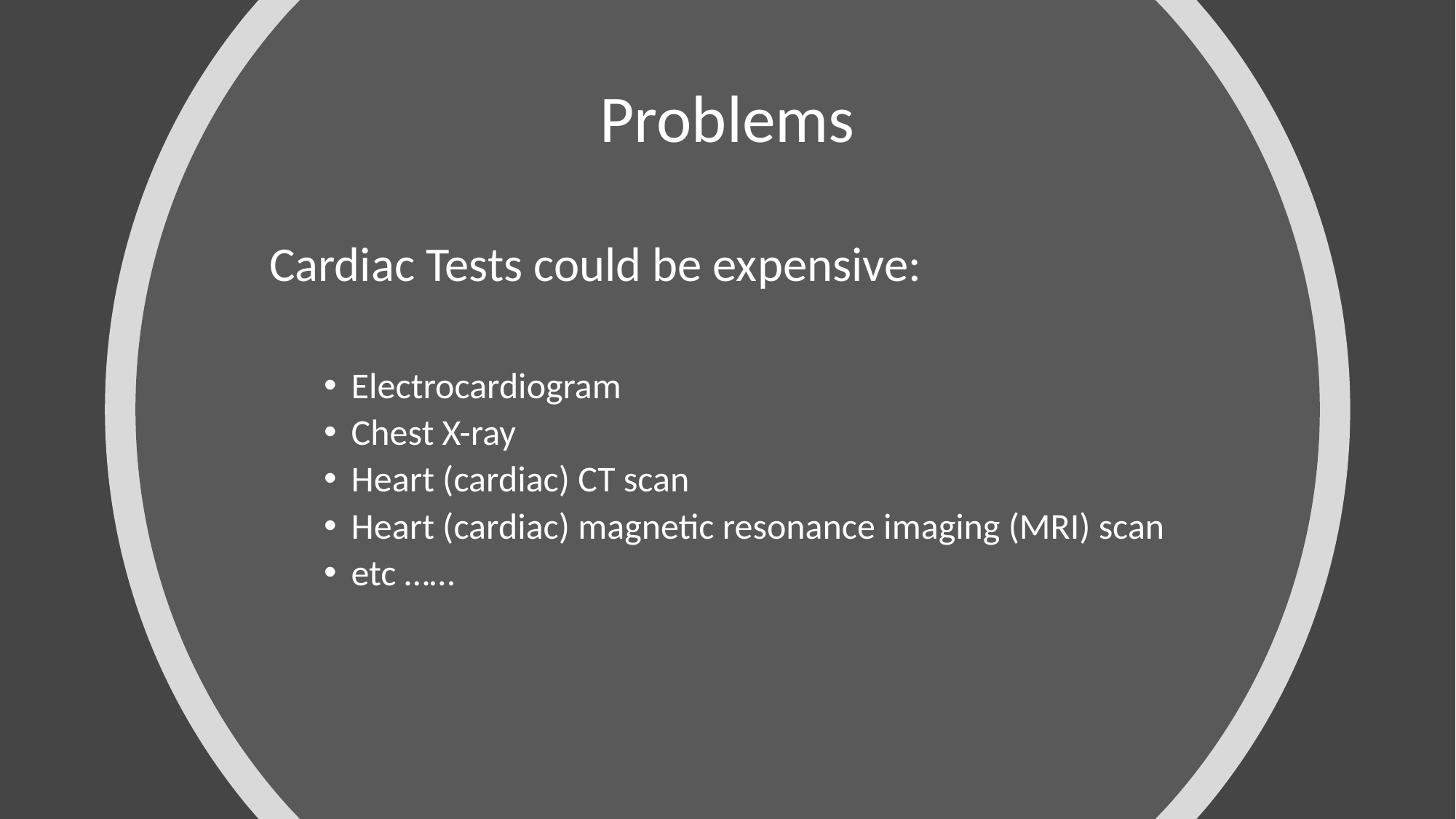

# Problems
Cardiac Tests could be expensive:

Electrocardiogram
Chest X-ray
Heart (cardiac) CT scan
Heart (cardiac) magnetic resonance imaging (MRI) scan
etc ……